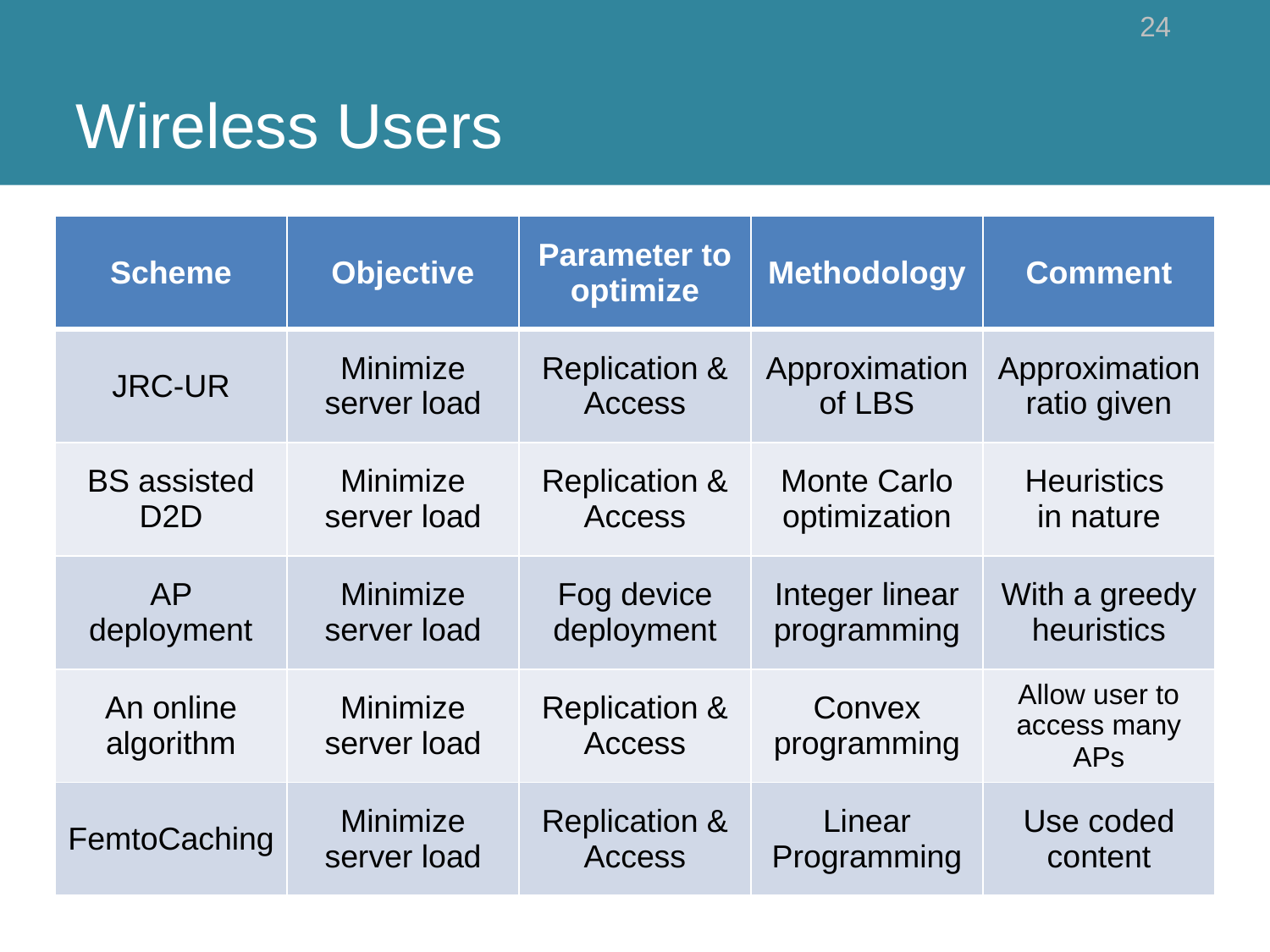

# Wireless Users
24
| Scheme | Objective | Parameter to optimize | Methodology | Comment |
| --- | --- | --- | --- | --- |
| JRC-UR | Minimize server load | Replication & Access | Approximation of LBS | Approximation ratio given |
| BS assisted D2D | Minimize server load | Replication & Access | Monte Carlo optimization | Heuristics in nature |
| AP deployment | Minimize server load | Fog device deployment | Integer linear programming | With a greedy heuristics |
| An online algorithm | Minimize server load | Replication & Access | Convex programming | Allow user to access many APs |
| FemtoCaching | Minimize server load | Replication & Access | Linear Programming | Use coded content |